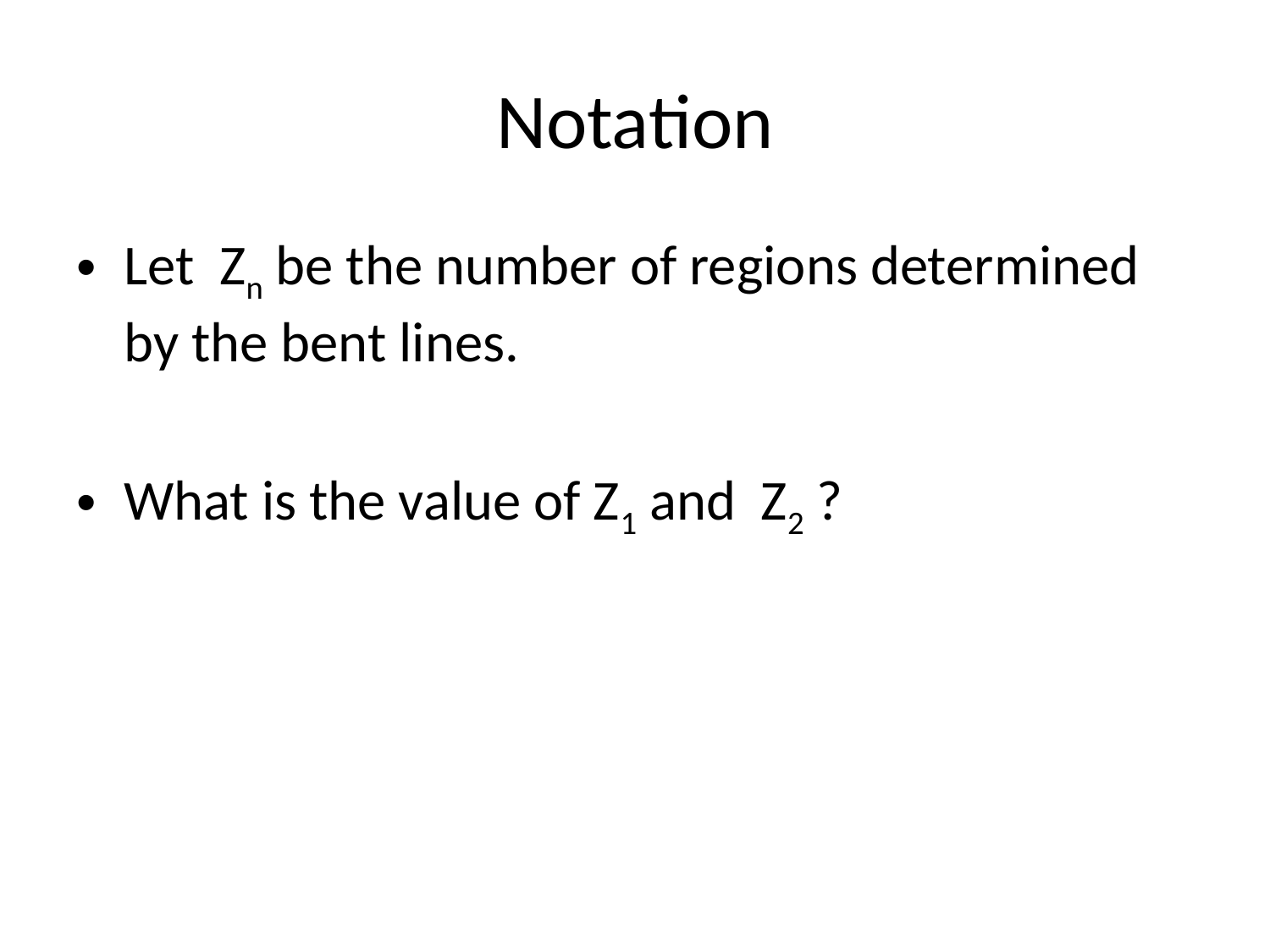

# Notation
Let  Zn be the number of regions determined by the bent lines.

What is the value of Z1 and  Z2 ?